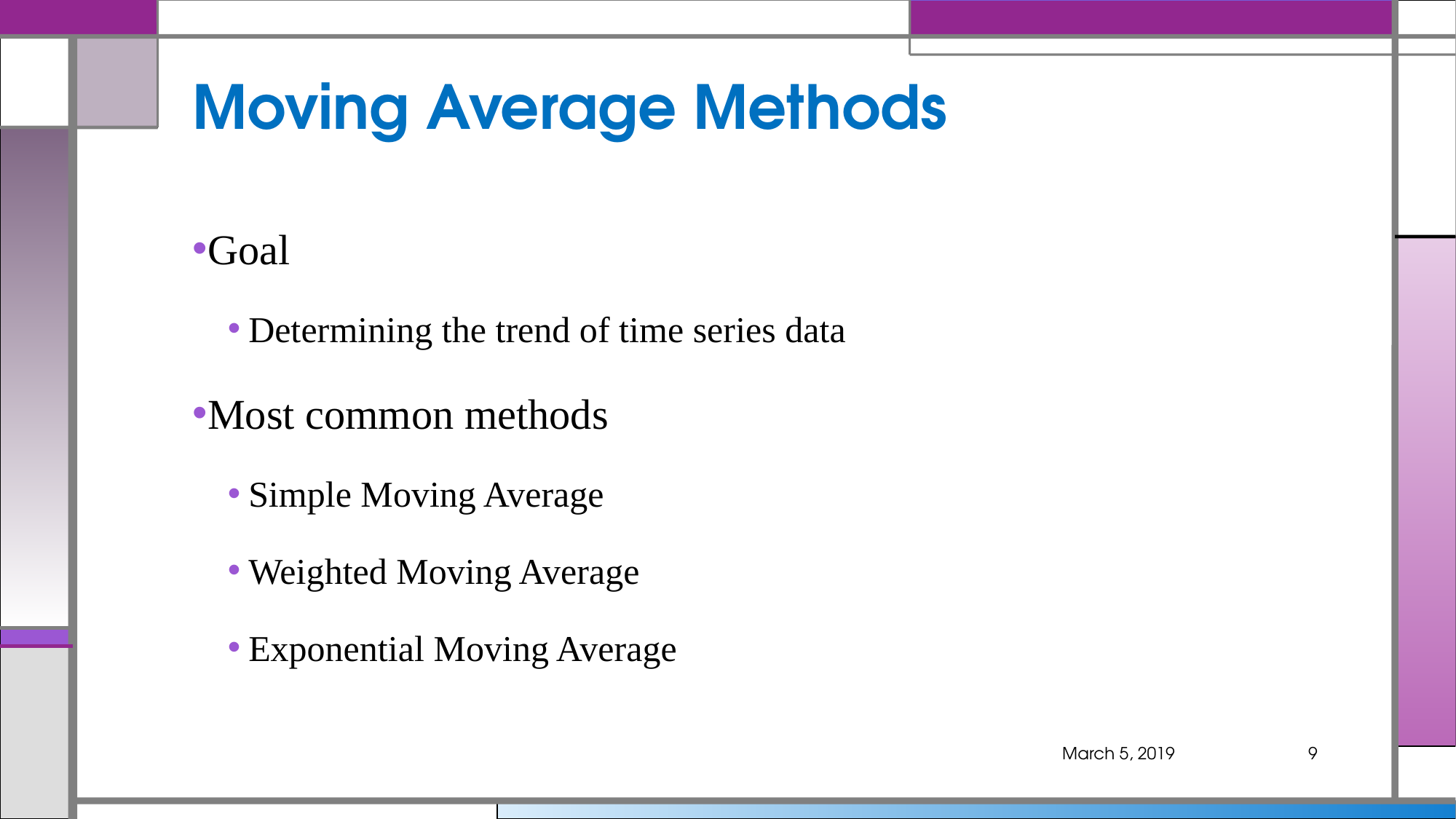

# Moving Average Methods
Goal
Determining the trend of time series data
Most common methods
Simple Moving Average
Weighted Moving Average
Exponential Moving Average
March 5, 2019
9